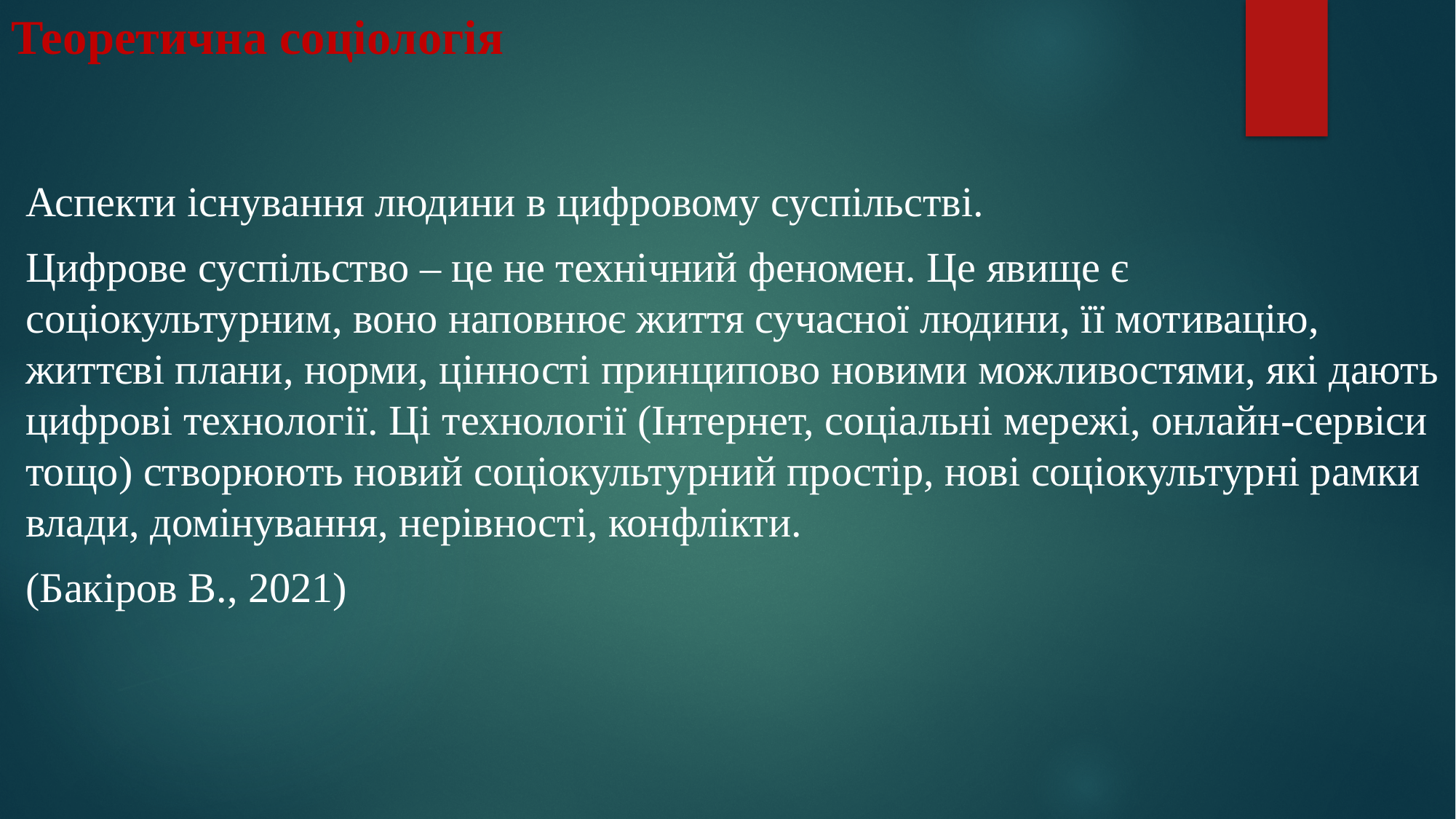

# Теоретична соціологія
Аспекти існування людини в цифровому суспільстві.
Цифрове суспільство – це не технічний феномен. Це явище є соціокультурним, воно наповнює життя сучасної людини, її мотивацію, життєві плани, норми, цінності принципово новими можливостями, які дають цифрові технології. Ці технології (Інтернет, соціальні мережі, онлайн-сервіси тощо) створюють новий соціокультурний простір, нові соціокультурні рамки влади, домінування, нерівності, конфлікти.
(Бакіров В., 2021)